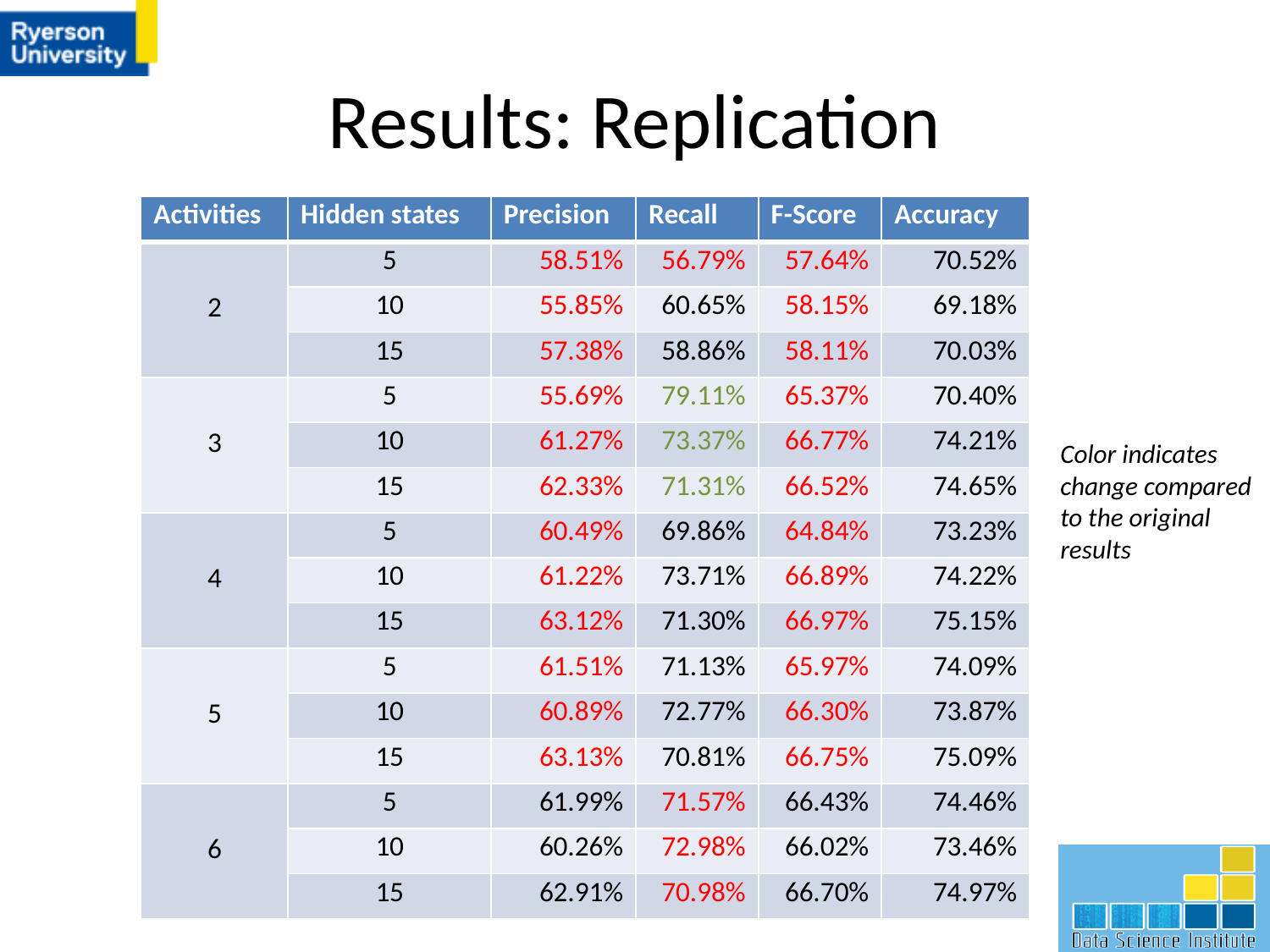

# Results: Replication
| Activities | Hidden states | Precision | Recall | F-Score | Accuracy |
| --- | --- | --- | --- | --- | --- |
| 2 | 5 | 58.51% | 56.79% | 57.64% | 70.52% |
|  | 10 | 55.85% | 60.65% | 58.15% | 69.18% |
|  | 15 | 57.38% | 58.86% | 58.11% | 70.03% |
| 3 | 5 | 55.69% | 79.11% | 65.37% | 70.40% |
|  | 10 | 61.27% | 73.37% | 66.77% | 74.21% |
|  | 15 | 62.33% | 71.31% | 66.52% | 74.65% |
| 4 | 5 | 60.49% | 69.86% | 64.84% | 73.23% |
|  | 10 | 61.22% | 73.71% | 66.89% | 74.22% |
|  | 15 | 63.12% | 71.30% | 66.97% | 75.15% |
| 5 | 5 | 61.51% | 71.13% | 65.97% | 74.09% |
|  | 10 | 60.89% | 72.77% | 66.30% | 73.87% |
|  | 15 | 63.13% | 70.81% | 66.75% | 75.09% |
| 6 | 5 | 61.99% | 71.57% | 66.43% | 74.46% |
|  | 10 | 60.26% | 72.98% | 66.02% | 73.46% |
|  | 15 | 62.91% | 70.98% | 66.70% | 74.97% |
Color indicates change compared to the original results